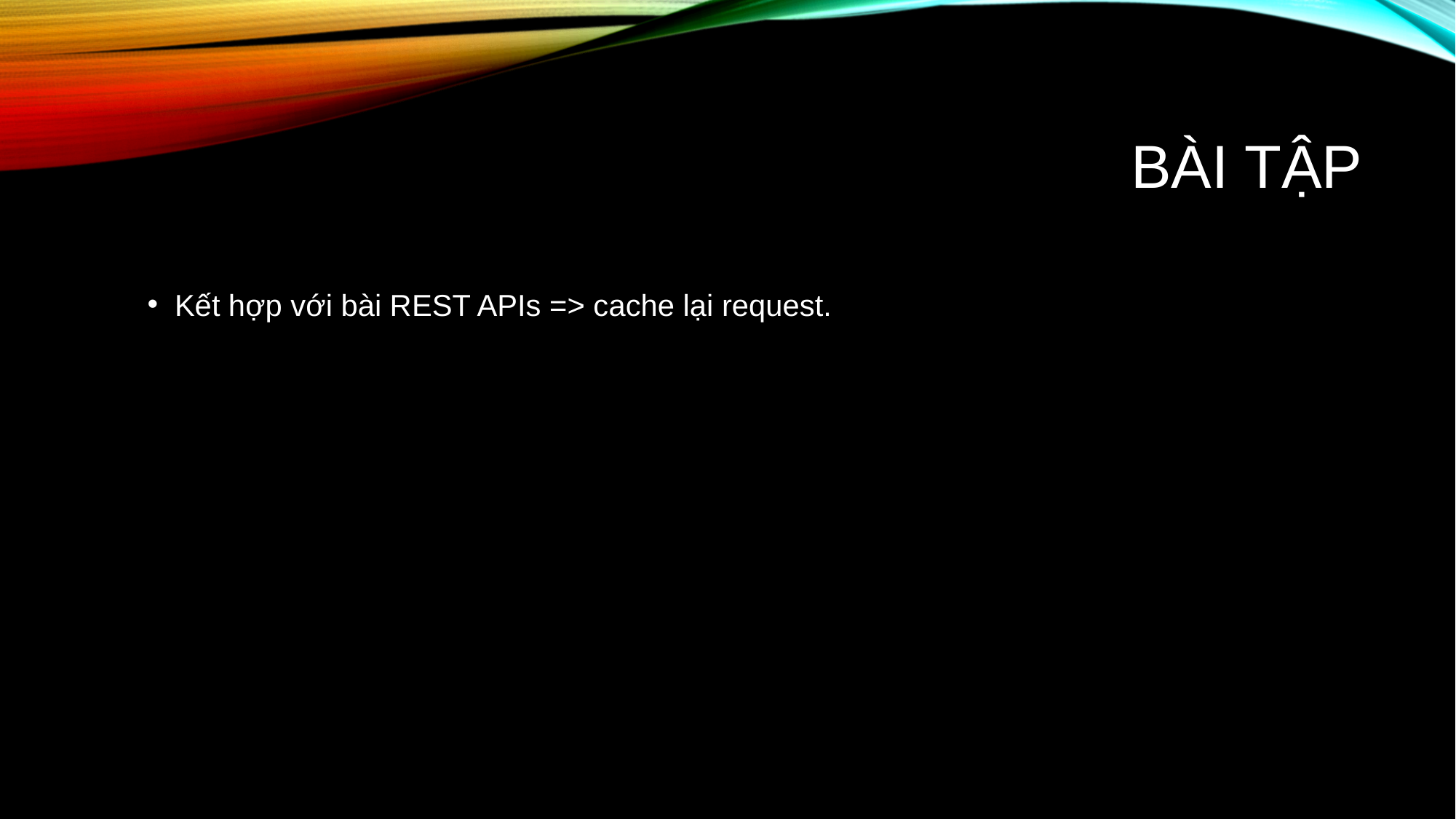

# Bài tập
Kết hợp với bài REST APIs => cache lại request.